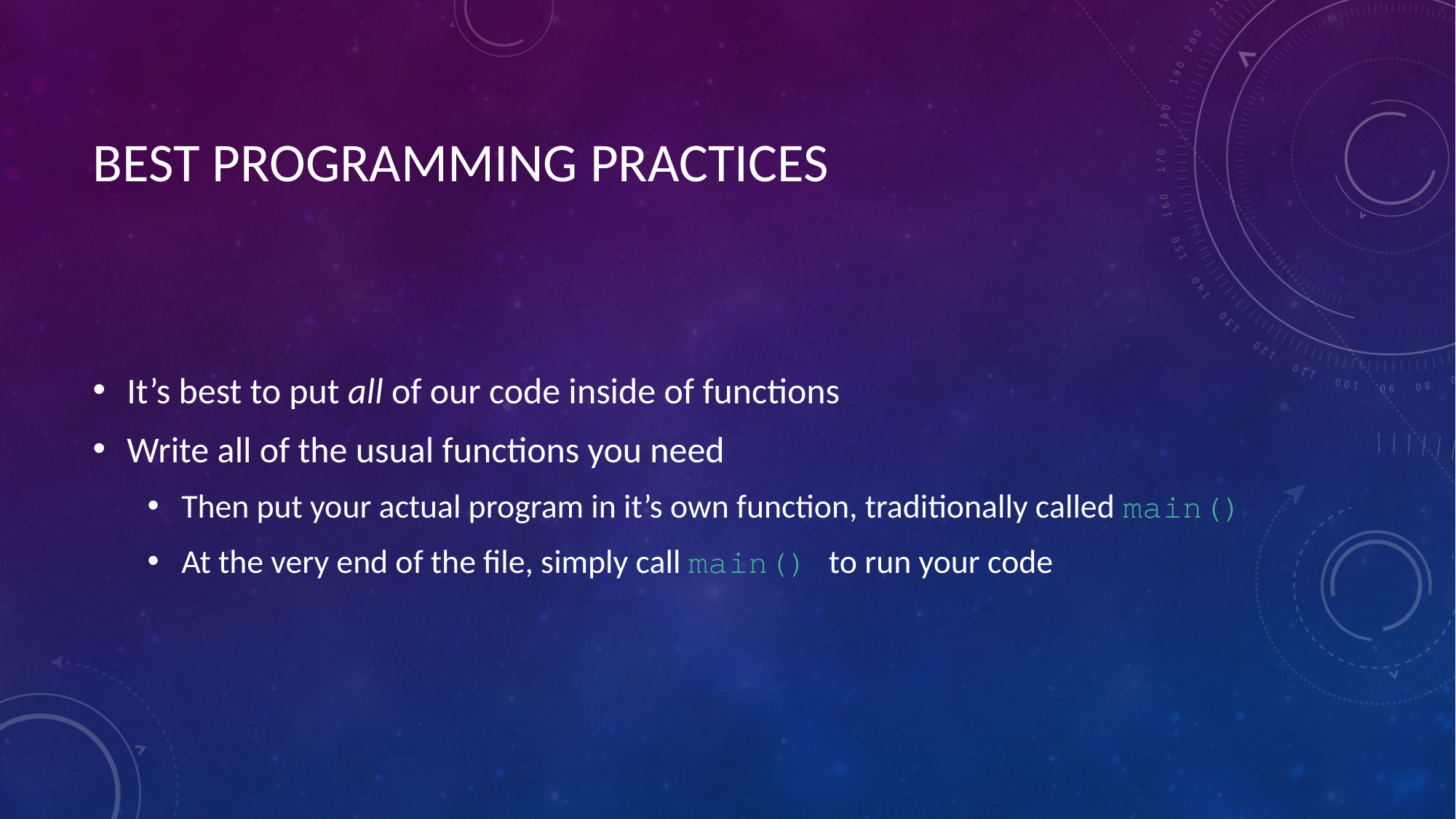

# Best Programming PRactices
It’s best to put all of our code inside of functions
Write all of the usual functions you need
Then put your actual program in it’s own function, traditionally called main()
At the very end of the file, simply call main() to run your code